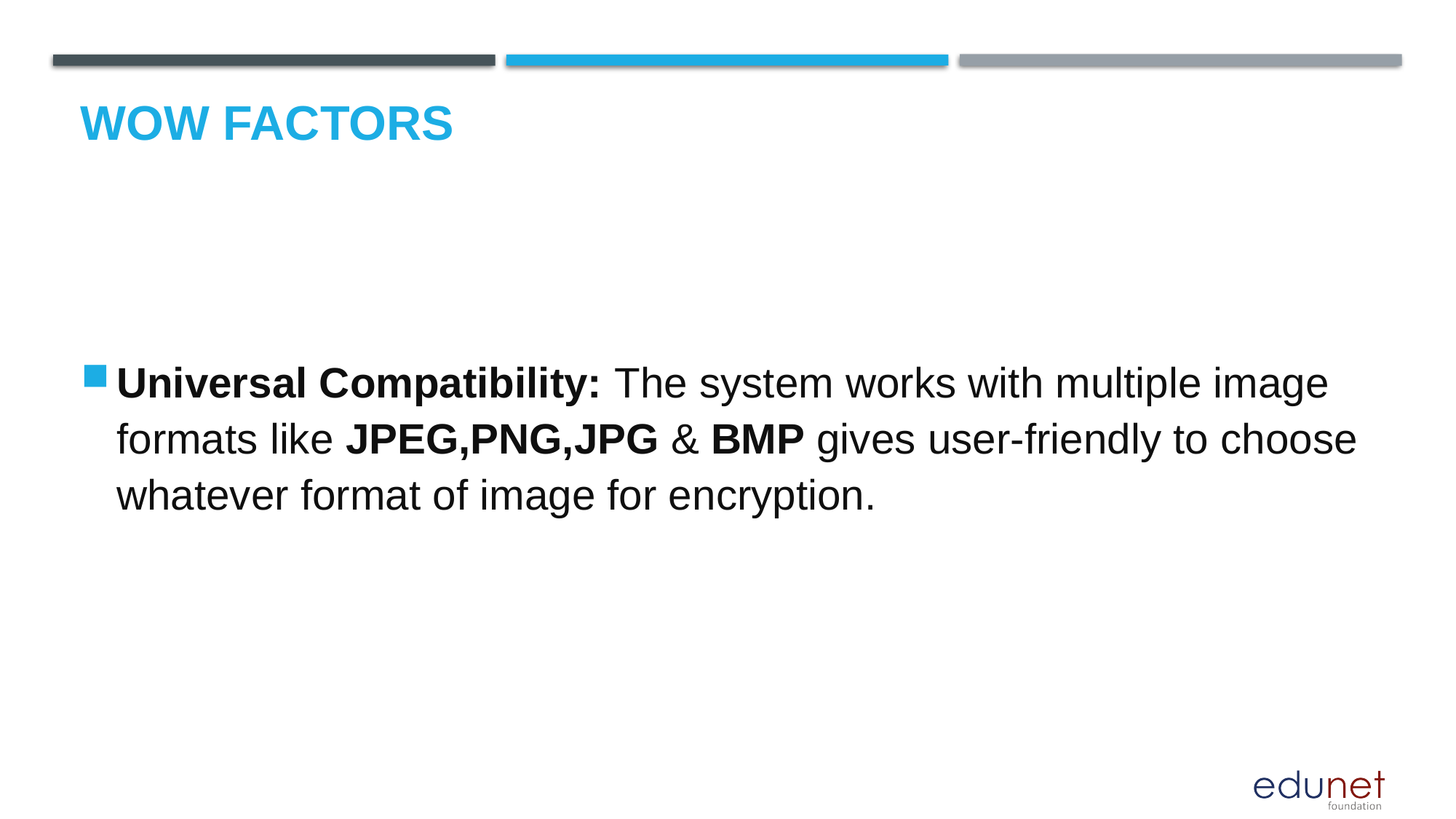

# Wow factors
Universal Compatibility: The system works with multiple image formats like JPEG,PNG,JPG & BMP gives user-friendly to choose whatever format of image for encryption.